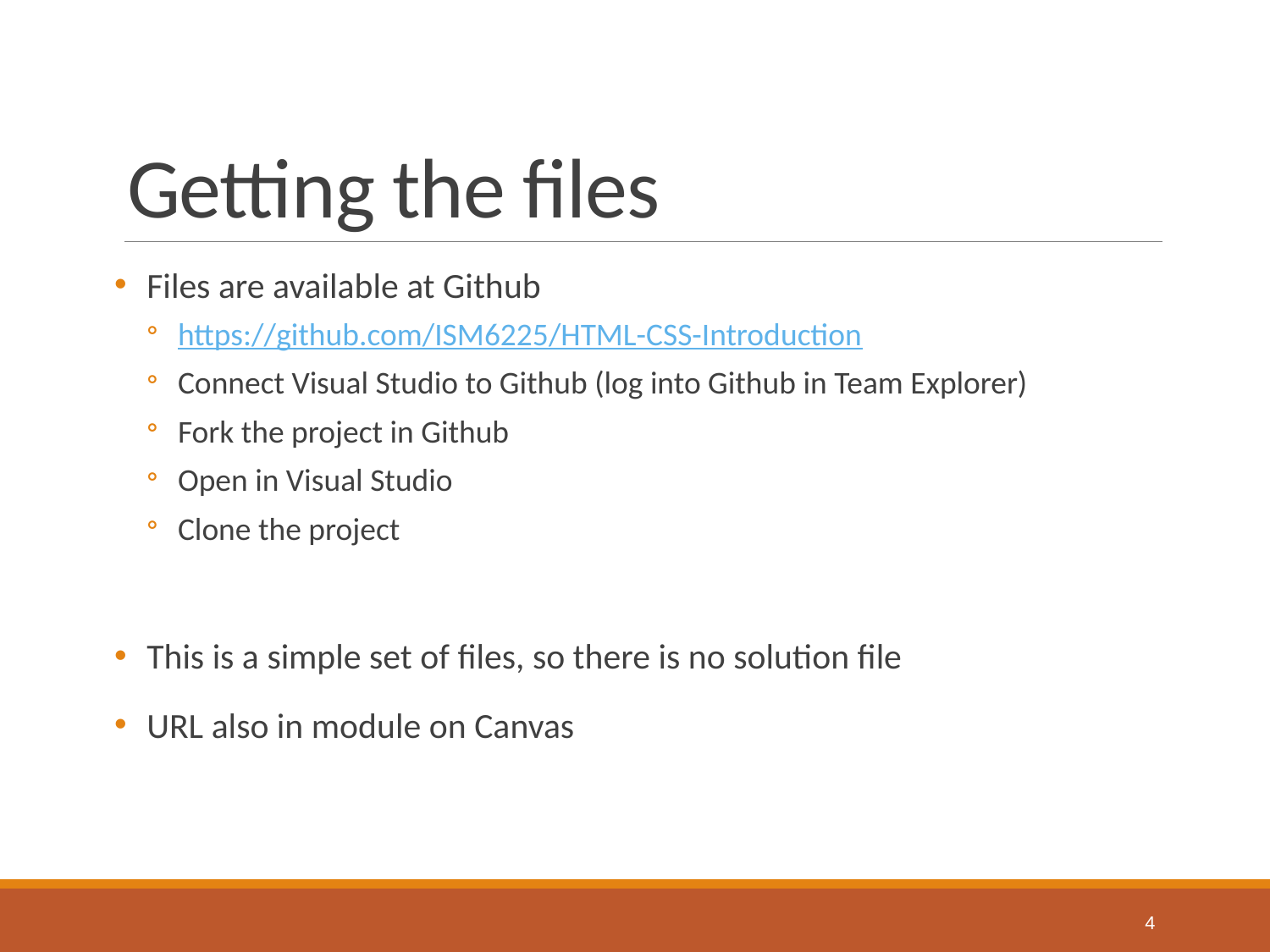

# Getting the files
Files are available at Github
https://github.com/ISM6225/HTML-CSS-Introduction
Connect Visual Studio to Github (log into Github in Team Explorer)
Fork the project in Github
Open in Visual Studio
Clone the project

This is a simple set of files, so there is no solution file
URL also in module on Canvas
4